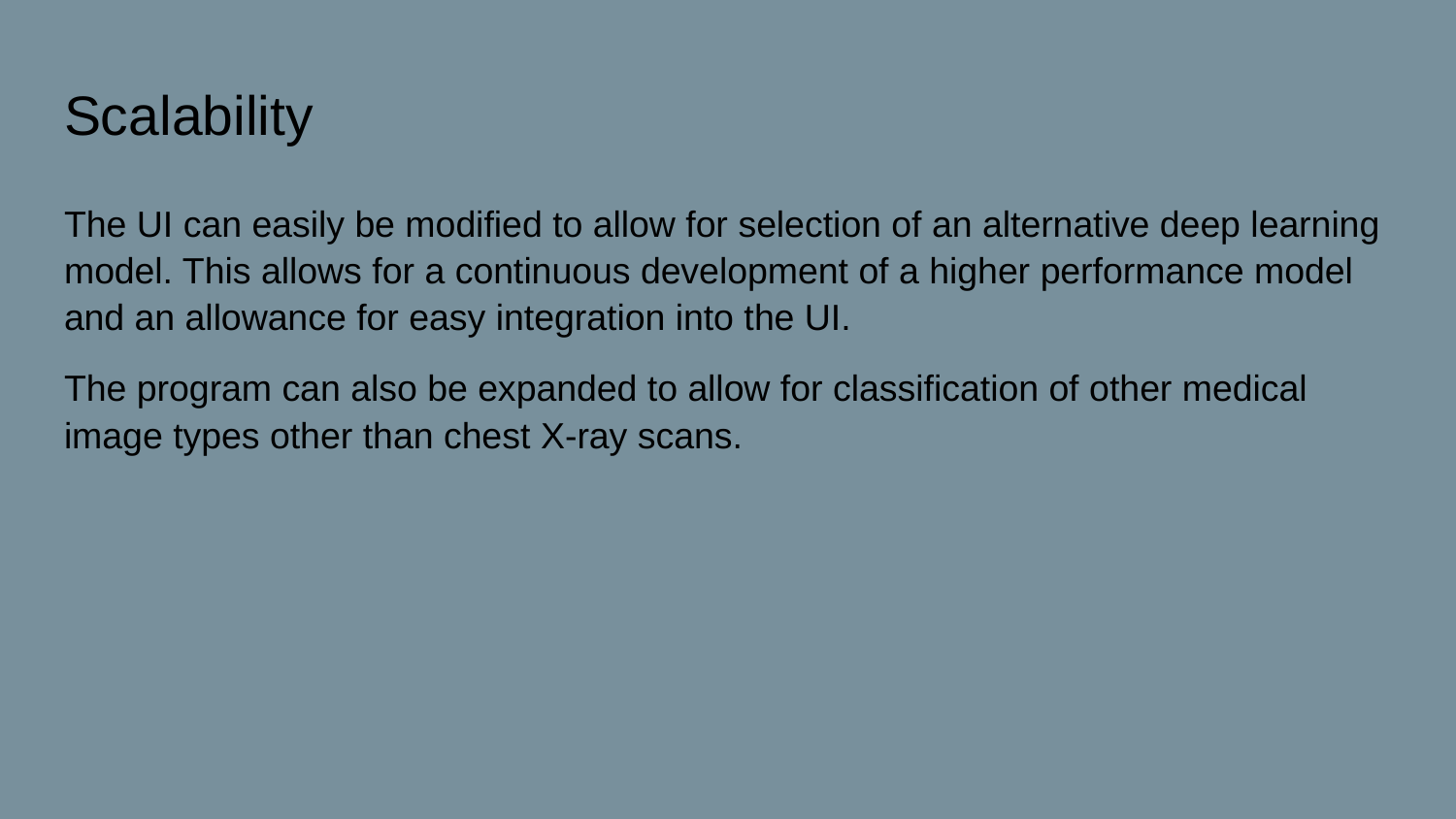

# Scalability
The UI can easily be modified to allow for selection of an alternative deep learning model. This allows for a continuous development of a higher performance model and an allowance for easy integration into the UI.
The program can also be expanded to allow for classification of other medical image types other than chest X-ray scans.